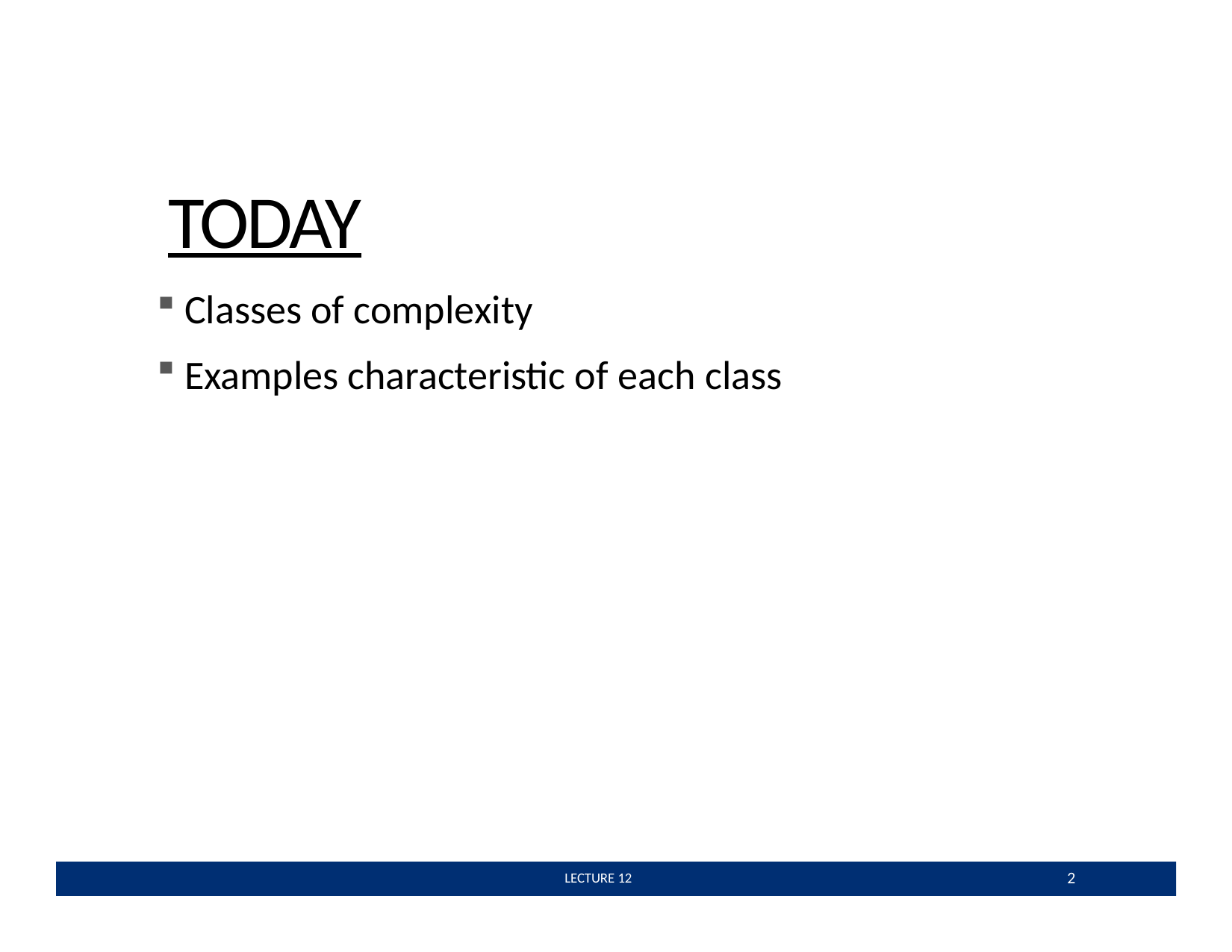

# TODAY
Classes of complexity
Examples characteristic of each class
2
 LECTURE 12